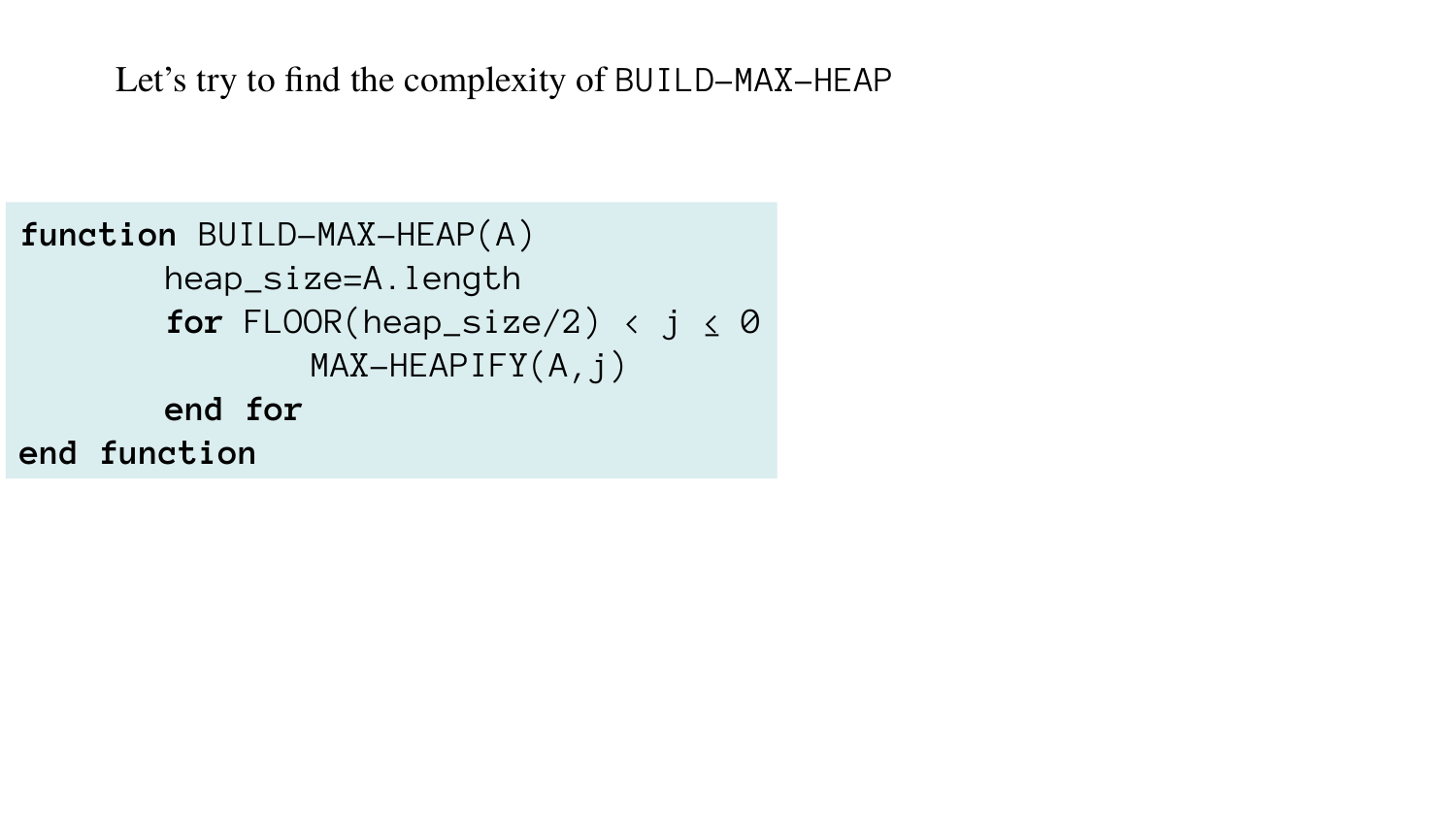

Let’s try to find the complexity of BUILD-MAX-HEAP
function BUILD-MAX-HEAP(A)
	heap_size=A.length
	for FLOOR(heap_size/2) < j ≤ 0
		MAX-HEAPIFY(A,j)
	end for
end function